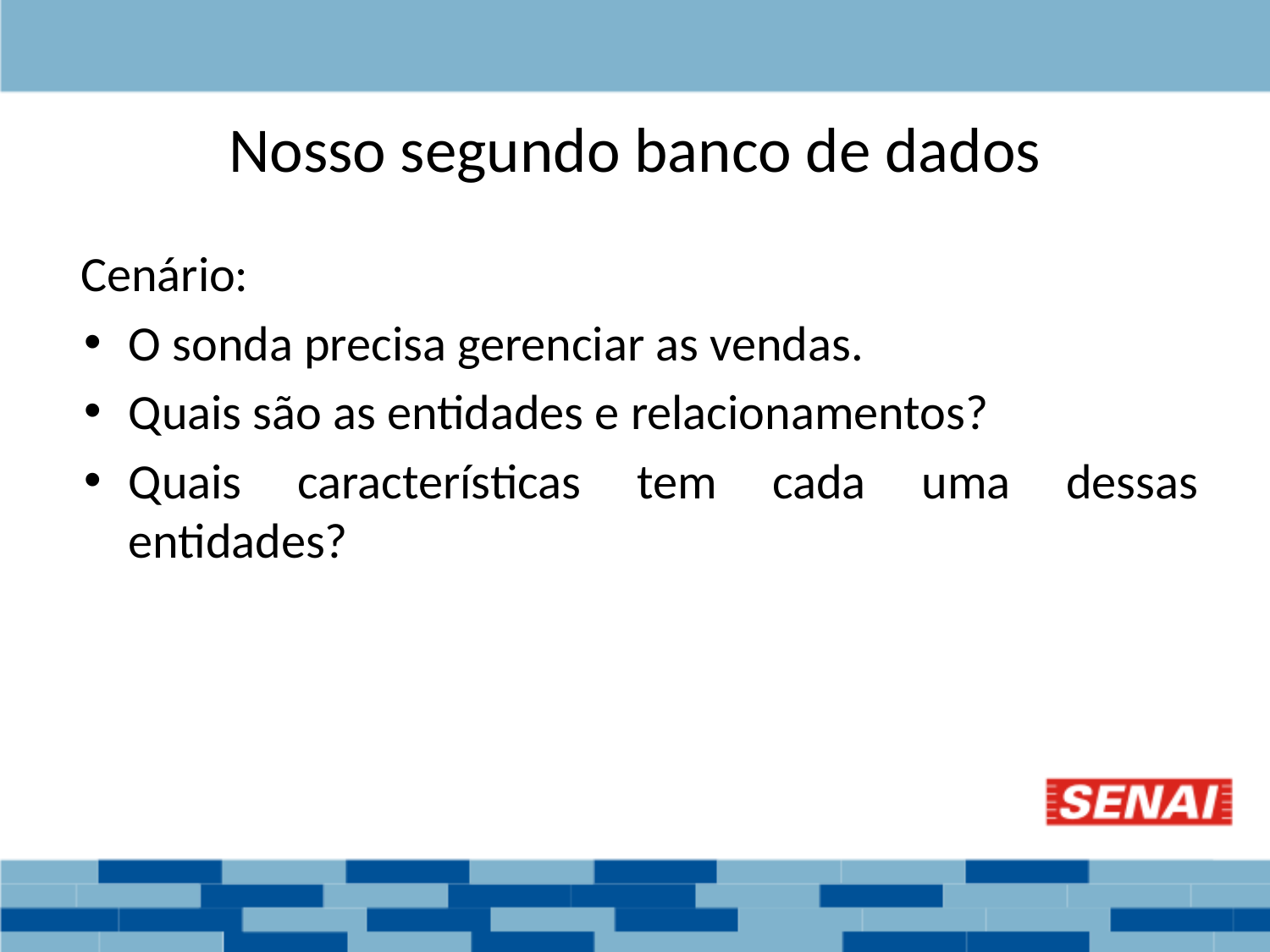

# Nosso segundo banco de dados
Cenário:
O sonda precisa gerenciar as vendas.
Quais são as entidades e relacionamentos?
Quais características tem cada uma dessas entidades?